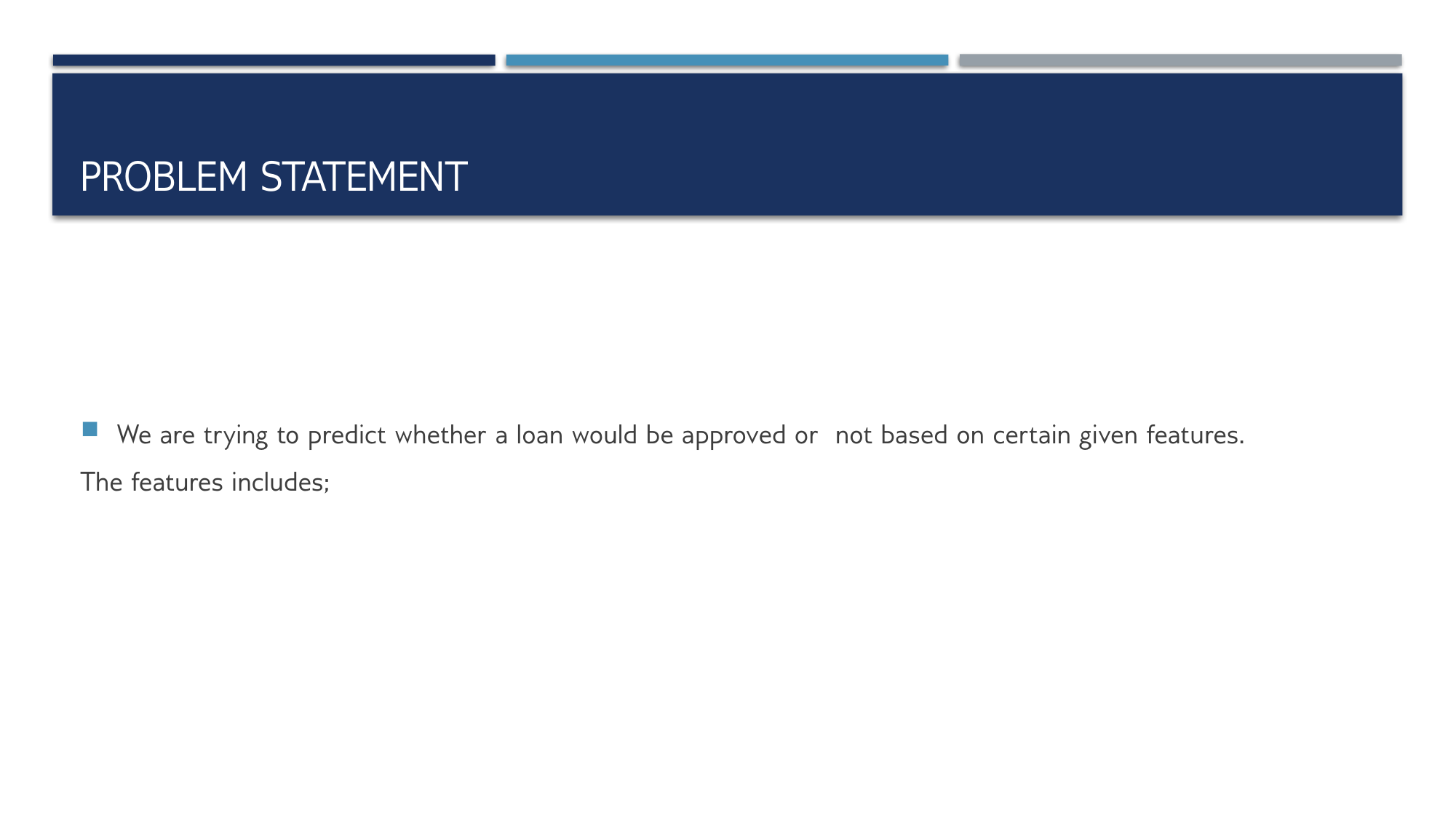

# PROBLEM STATEMENT
We are trying to predict whether a loan would be approved or  not based on certain given features.
The features includes;